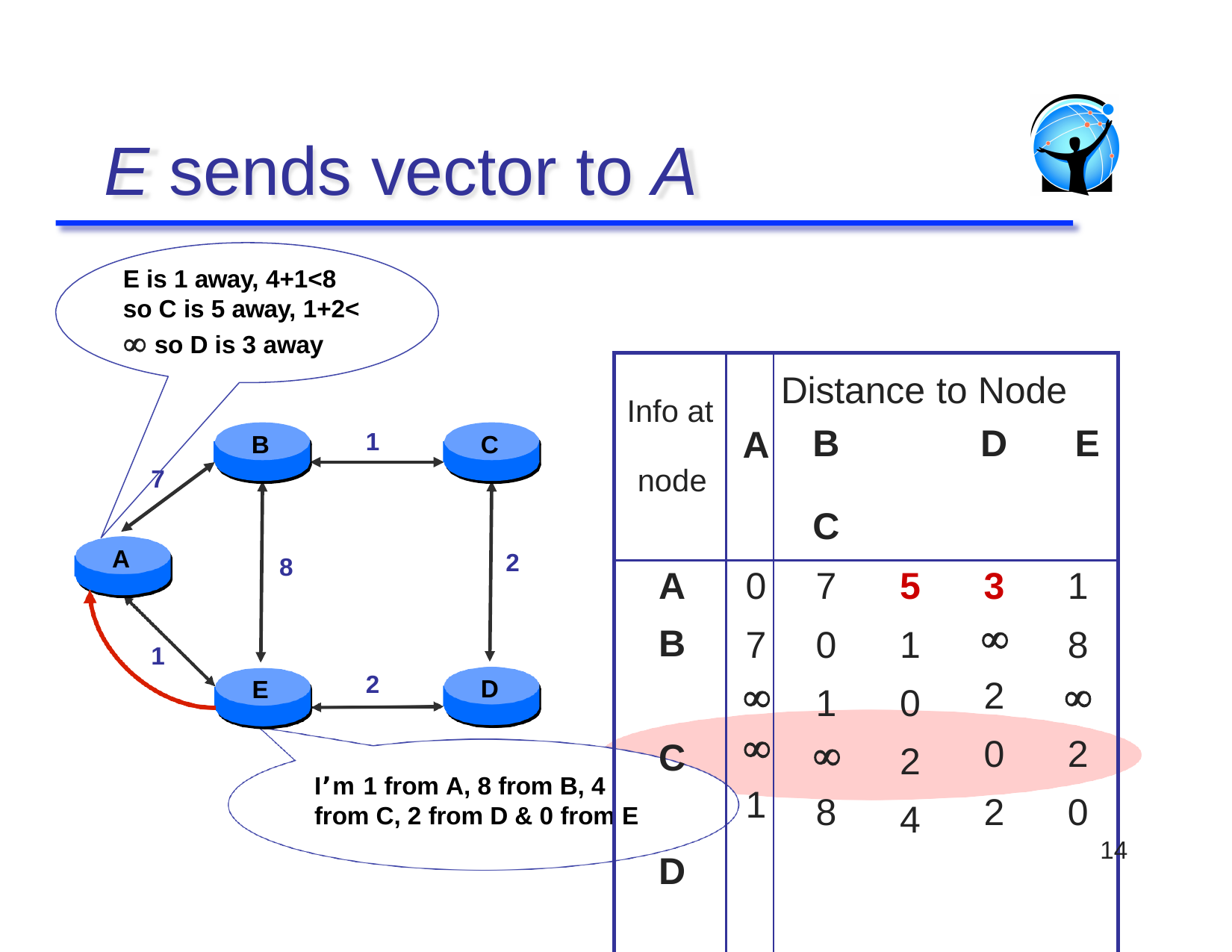

# E sends vector to A

E is 1 away, 4+1<8
so C is 5 away, 1+2<
∞ so D is 3 away
| Info at node | A | Distance B C |  | to | Node D E |  |
| --- | --- | --- | --- | --- | --- | --- |
| A B C D E | 0 7 ∞ ∞ 1 | 7 0 1 ∞ 8 | 5 1 0 2 4 | 3 ∞ 2 0 2 |  | 1 8 ∞ 2 0 |

1

B
C

7

A
2
8

1

2
D
E
Iʼm 1 from A, 8 from B, 4  from C, 2 from D & 0 from E
14